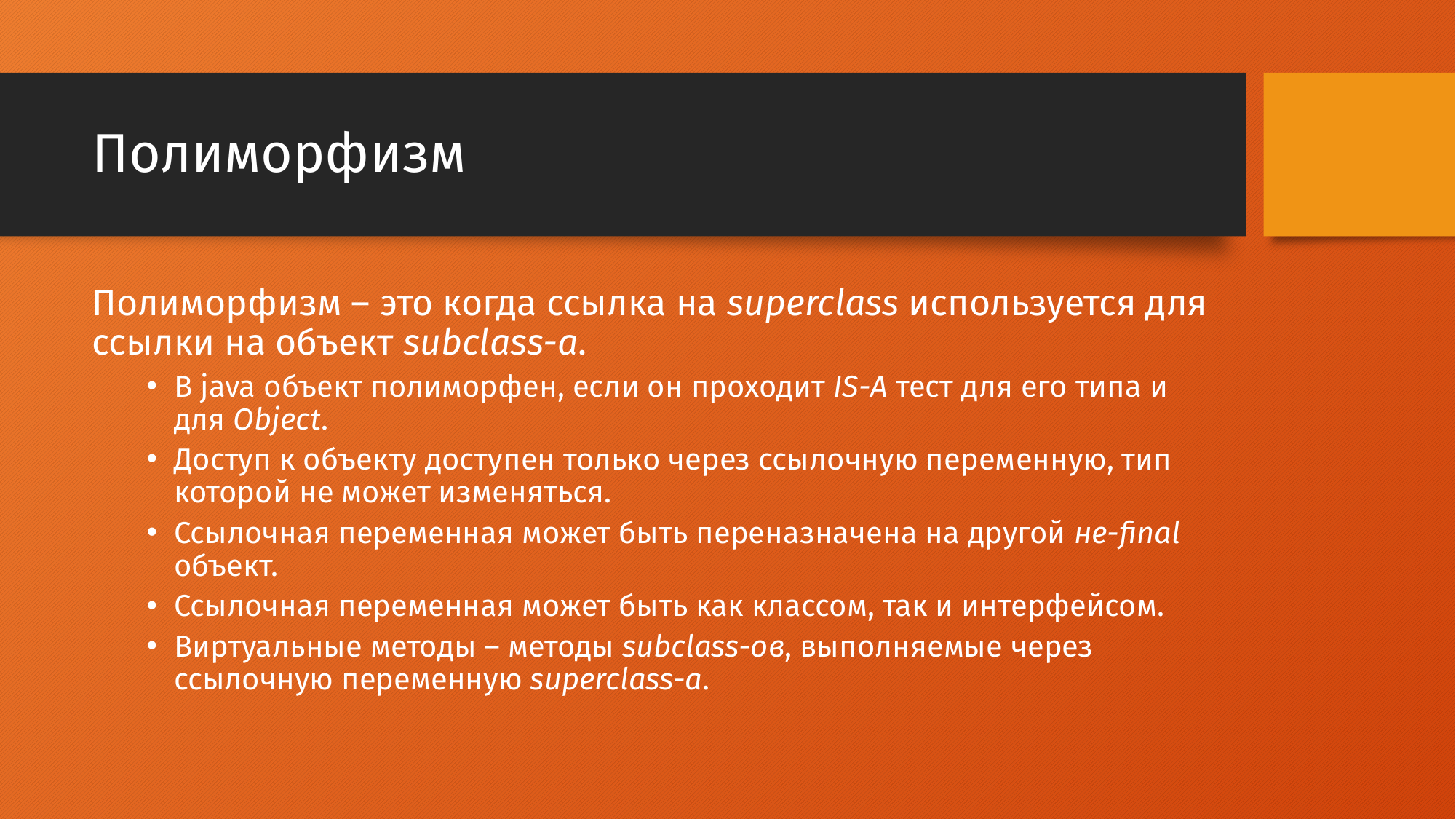

# Полиморфизм
Полиморфизм – это когда ссылка на superclass используется для ссылки на объект subclass-а.
В java объект полиморфен, если он проходит IS-A тест для его типа и для Object.
Доступ к объекту доступен только через ссылочную переменную, тип которой не может изменяться.
Ссылочная переменная может быть переназначена на другой не-final объект.
Ссылочная переменная может быть как классом, так и интерфейсом.
Виртуальные методы – методы subclass-ов, выполняемые через ссылочную переменную superclass-а.